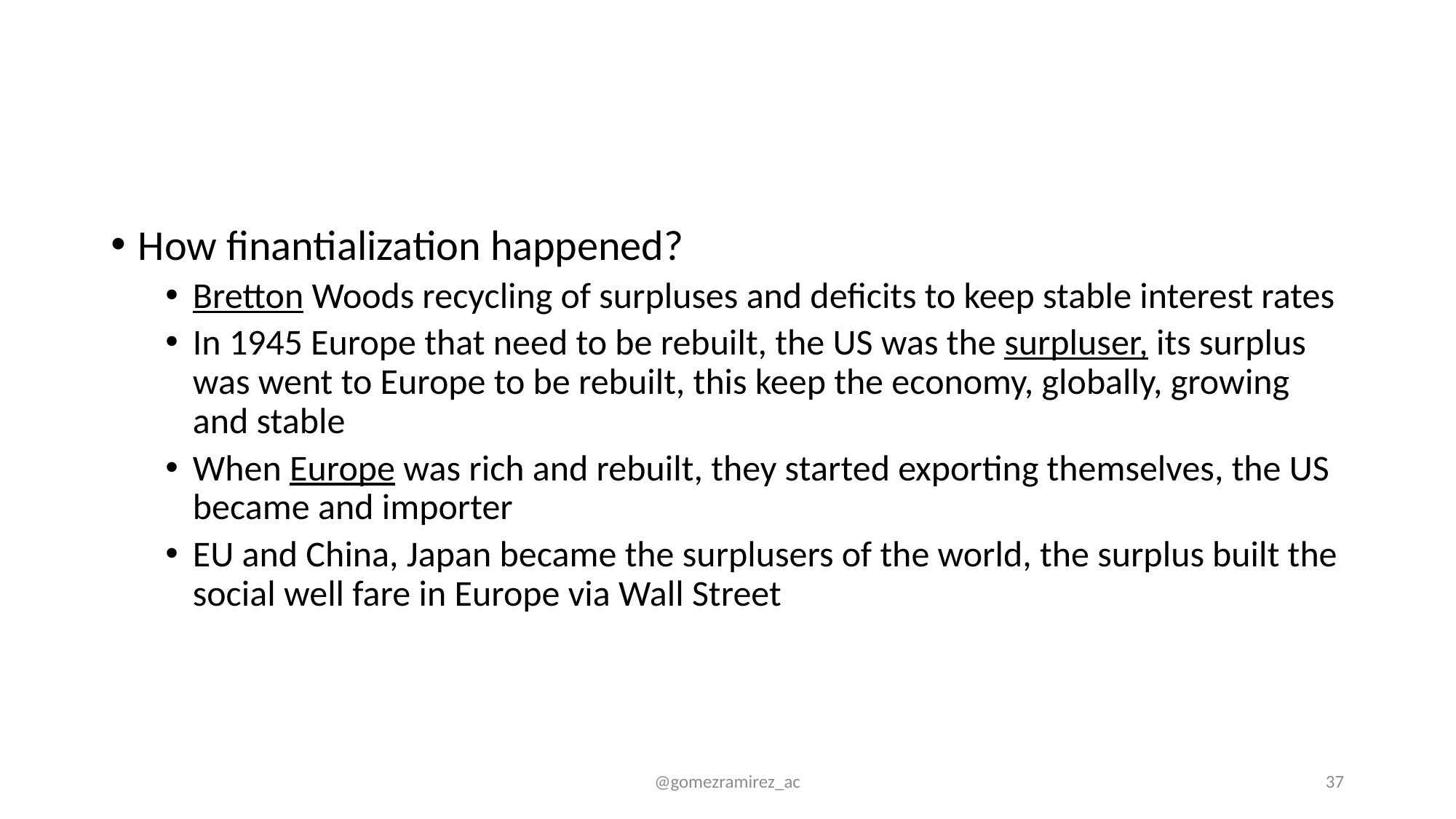

#
How finantialization happened?
Bretton Woods recycling of surpluses and deficits to keep stable interest rates
In 1945 Europe that need to be rebuilt, the US was the surpluser, its surplus was went to Europe to be rebuilt, this keep the economy, globally, growing and stable
When Europe was rich and rebuilt, they started exporting themselves, the US became and importer
EU and China, Japan became the surplusers of the world, the surplus built the social well fare in Europe via Wall Street

@gomezramirez_ac
37